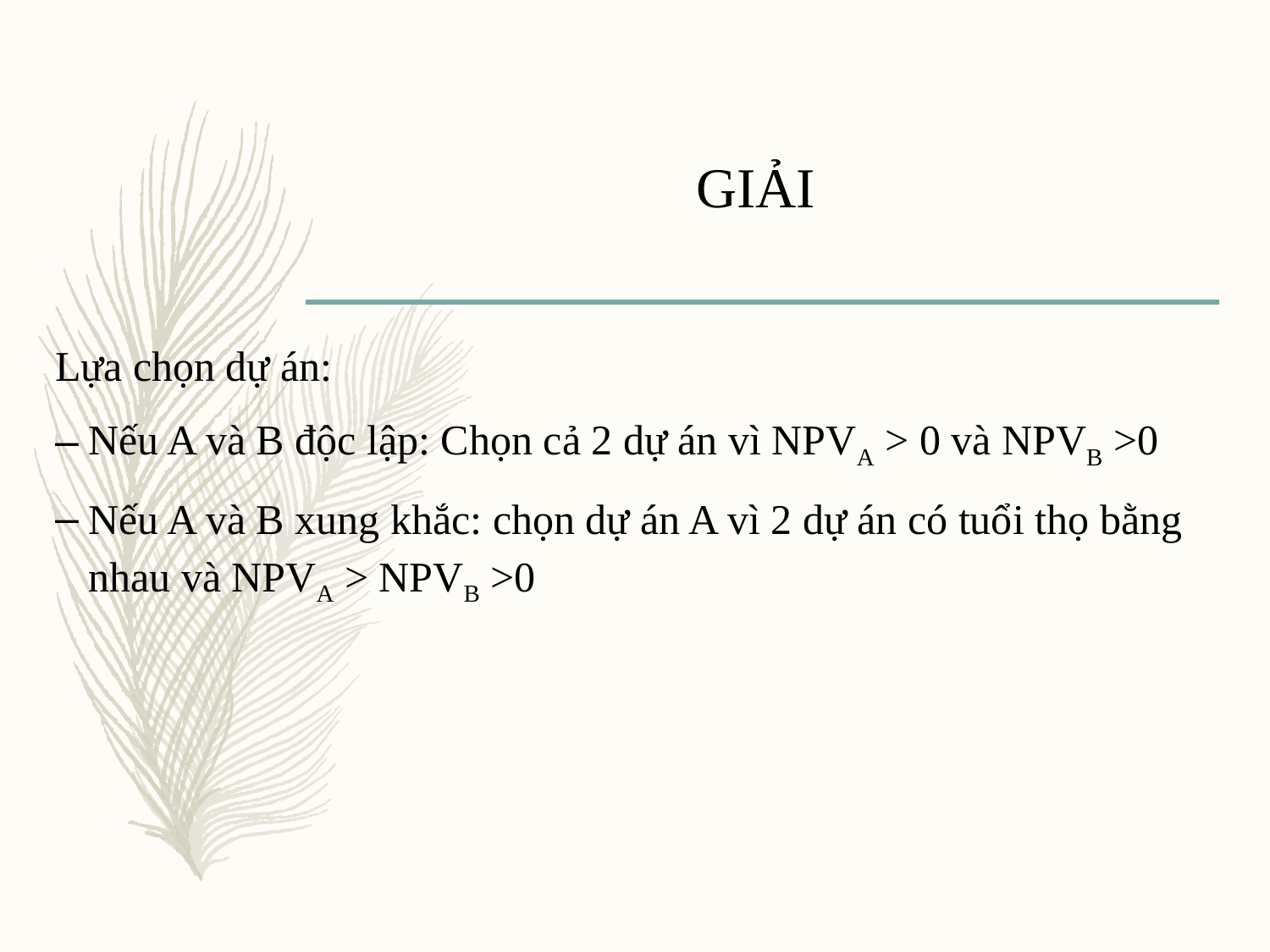

# GIẢI
Lựa chọn dự án:
Nếu A và B độc lập: Chọn cả 2 dự án vì NPVA > 0 và NPVB >0
Nếu A và B xung khắc: chọn dự án A vì 2 dự án có tuổi thọ bằng nhau và NPVA > NPVB >0